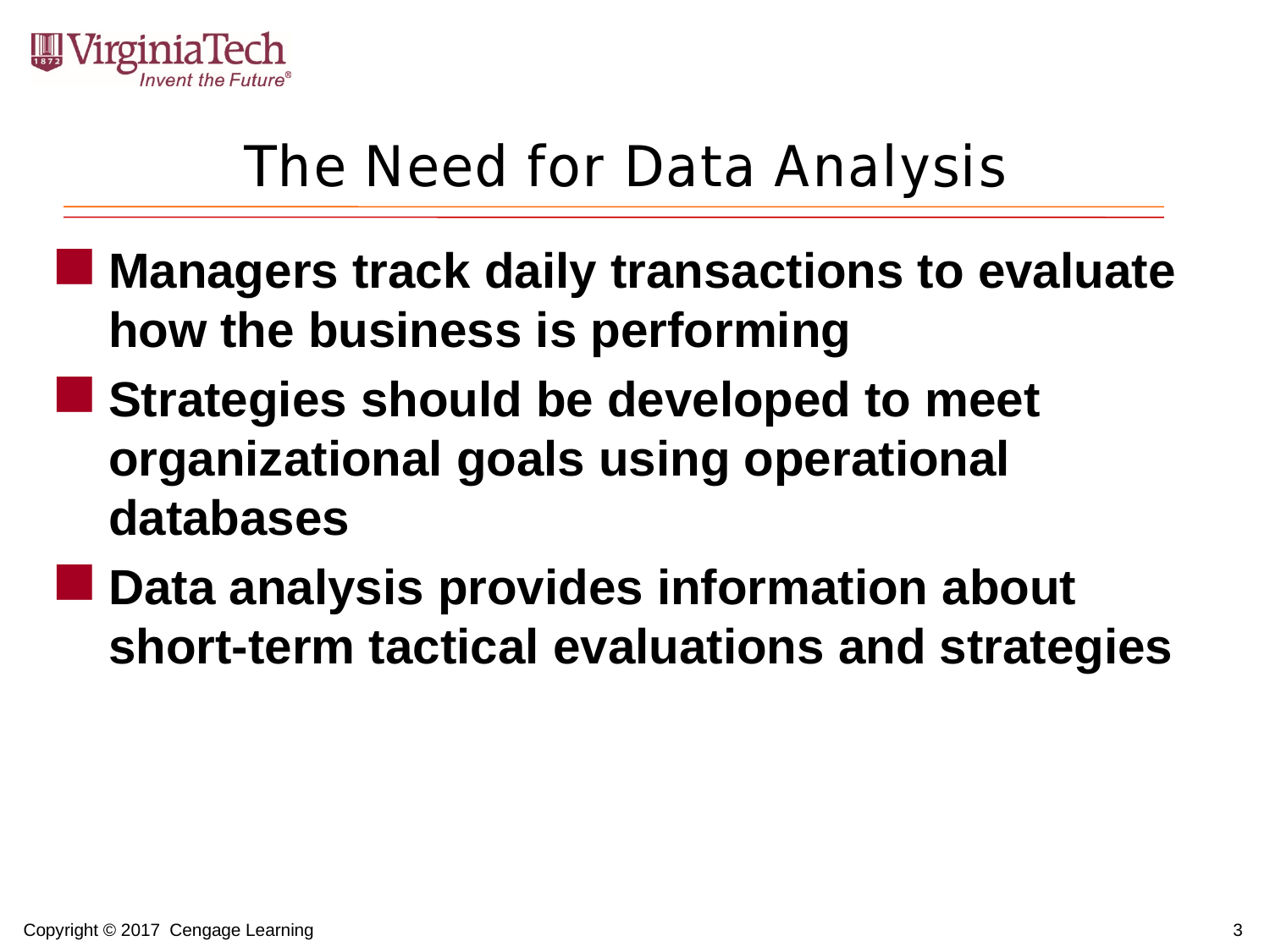

# The Need for Data Analysis
Managers track daily transactions to evaluate how the business is performing
Strategies should be developed to meet organizational goals using operational databases
Data analysis provides information about short-term tactical evaluations and strategies
3
Copyright © 2017  Cengage Learning